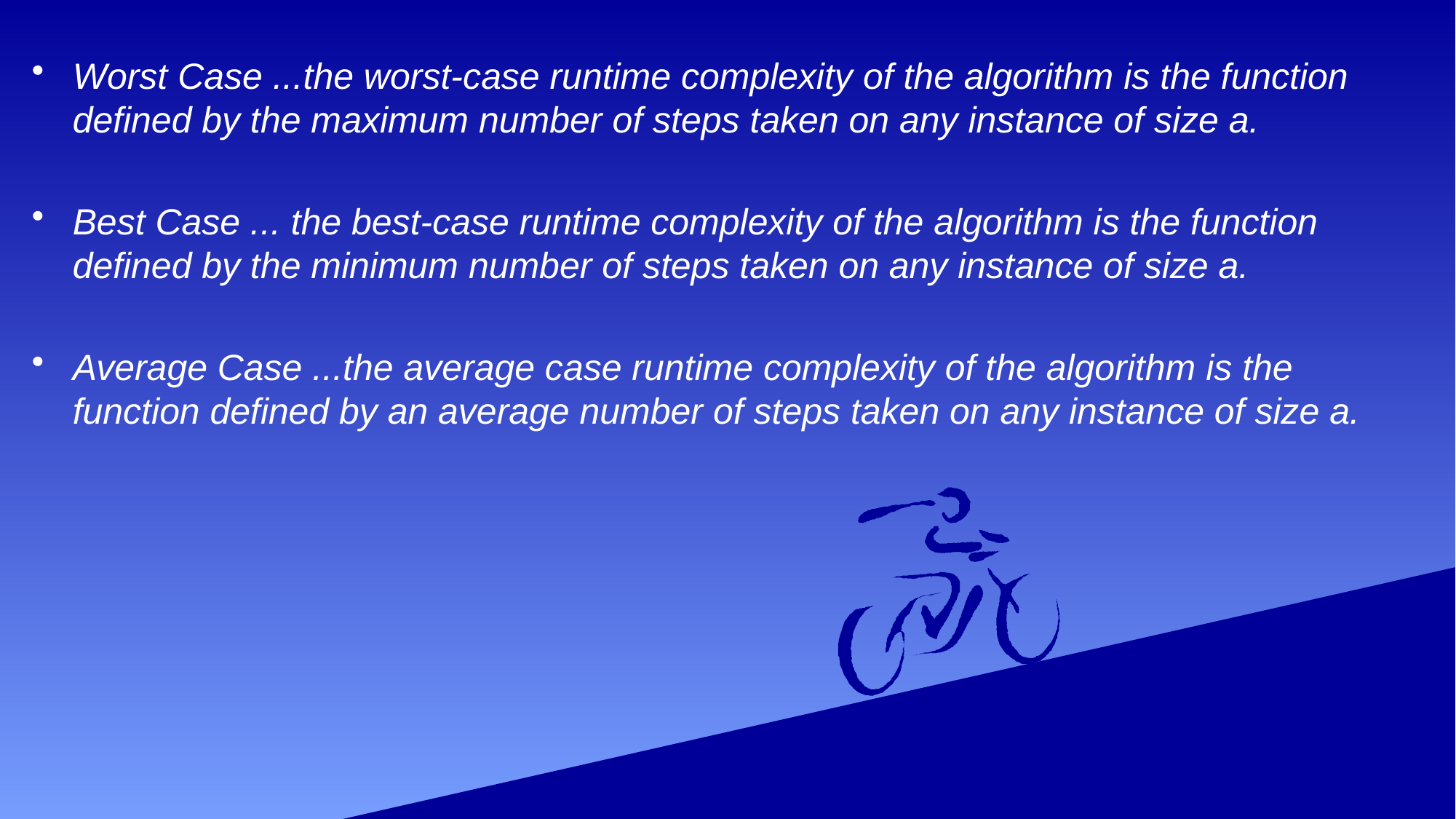

Worst Case ...the worst-case runtime complexity of the algorithm is the function defined by the maximum number of steps taken on any instance of size a.

Best Case ... the best-case runtime complexity of the algorithm is the function defined by the minimum number of steps taken on any instance of size a.

Average Case ...the average case runtime complexity of the algorithm is the function defined by an average number of steps taken on any instance of size a.